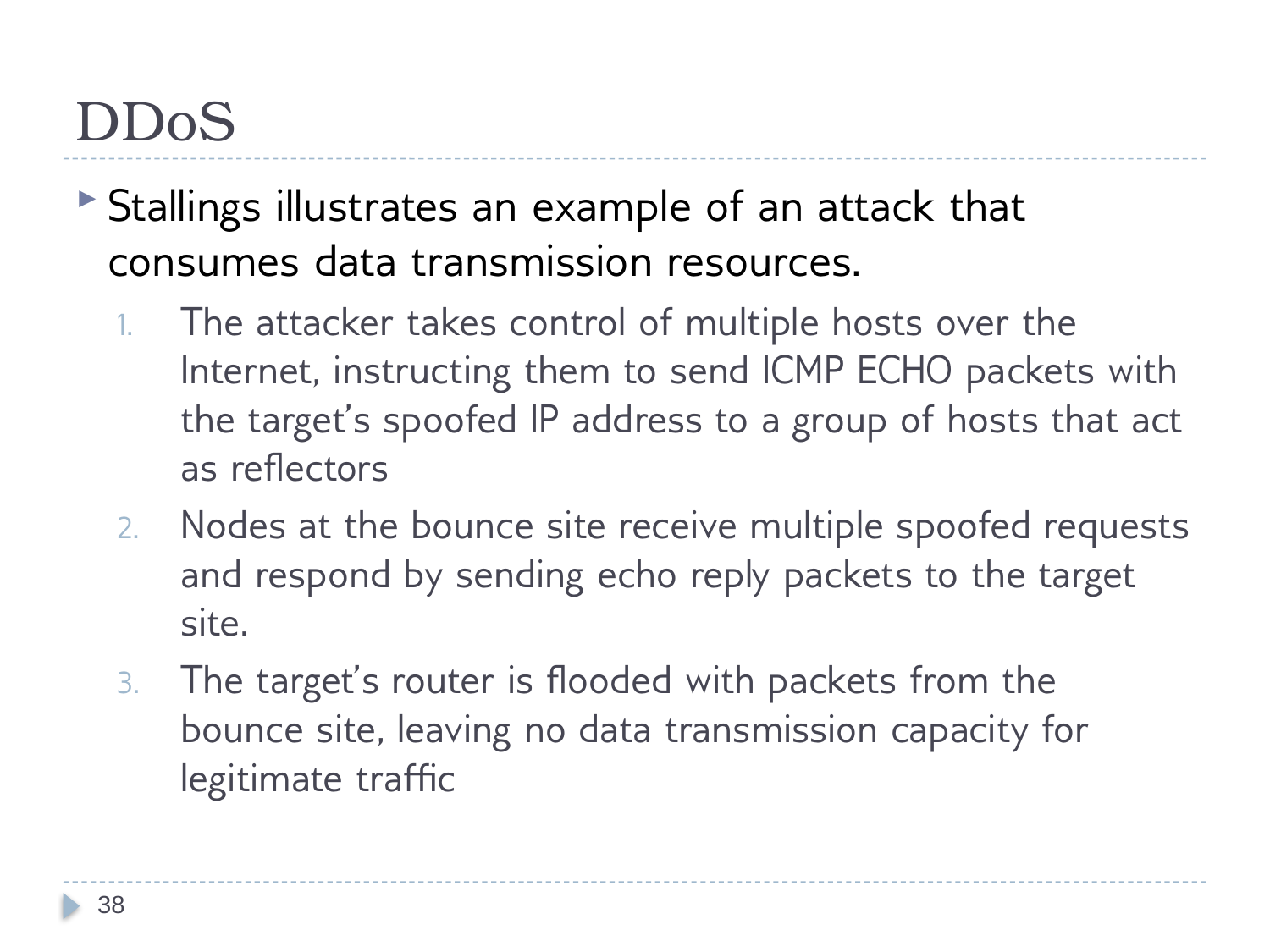

# DDoS
Stallings illustrates an example of an attack that consumes data transmission resources.
The attacker takes control of multiple hosts over the Internet, instructing them to send ICMP ECHO packets with the target’s spoofed IP address to a group of hosts that act as reflectors
Nodes at the bounce site receive multiple spoofed requests and respond by sending echo reply packets to the target site.
The target’s router is flooded with packets from the bounce site, leaving no data transmission capacity for legitimate traffic
38